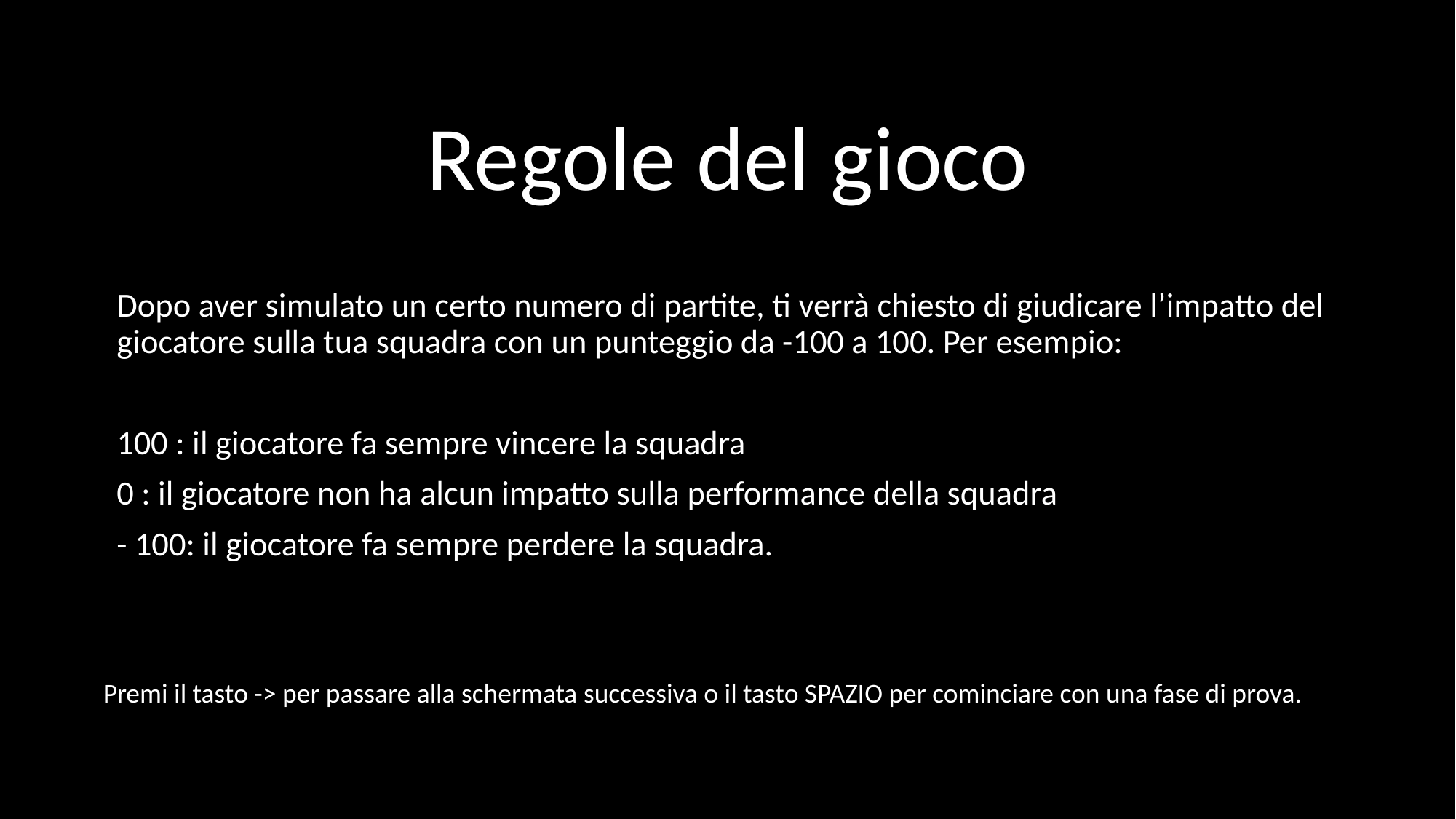

# Regole del gioco
Dopo aver simulato un certo numero di partite, ti verrà chiesto di giudicare l’impatto del giocatore sulla tua squadra con un punteggio da -100 a 100. Per esempio:

100 : il giocatore fa sempre vincere la squadra
0 : il giocatore non ha alcun impatto sulla performance della squadra
- 100: il giocatore fa sempre perdere la squadra.

Premi il tasto -> per passare alla schermata successiva o il tasto SPAZIO per cominciare con una fase di prova.